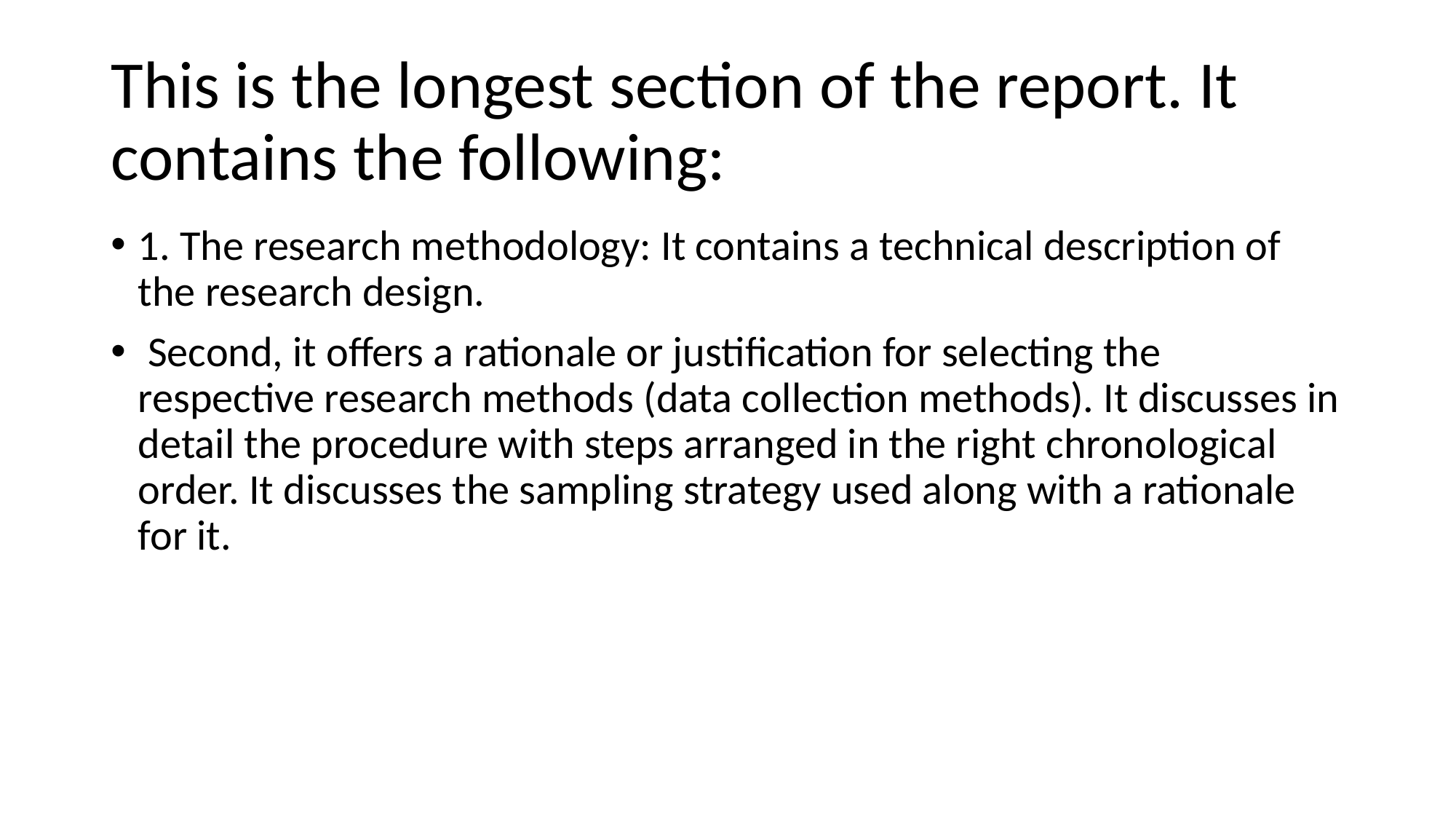

# This is the longest section of the report. It contains the following:
1. The research methodology: It contains a technical description of the research design.
 Second, it offers a rationale or justification for selecting the respective research methods (data collection methods). It discusses in detail the procedure with steps arranged in the right chronological order. It discusses the sampling strategy used along with a rationale for it.